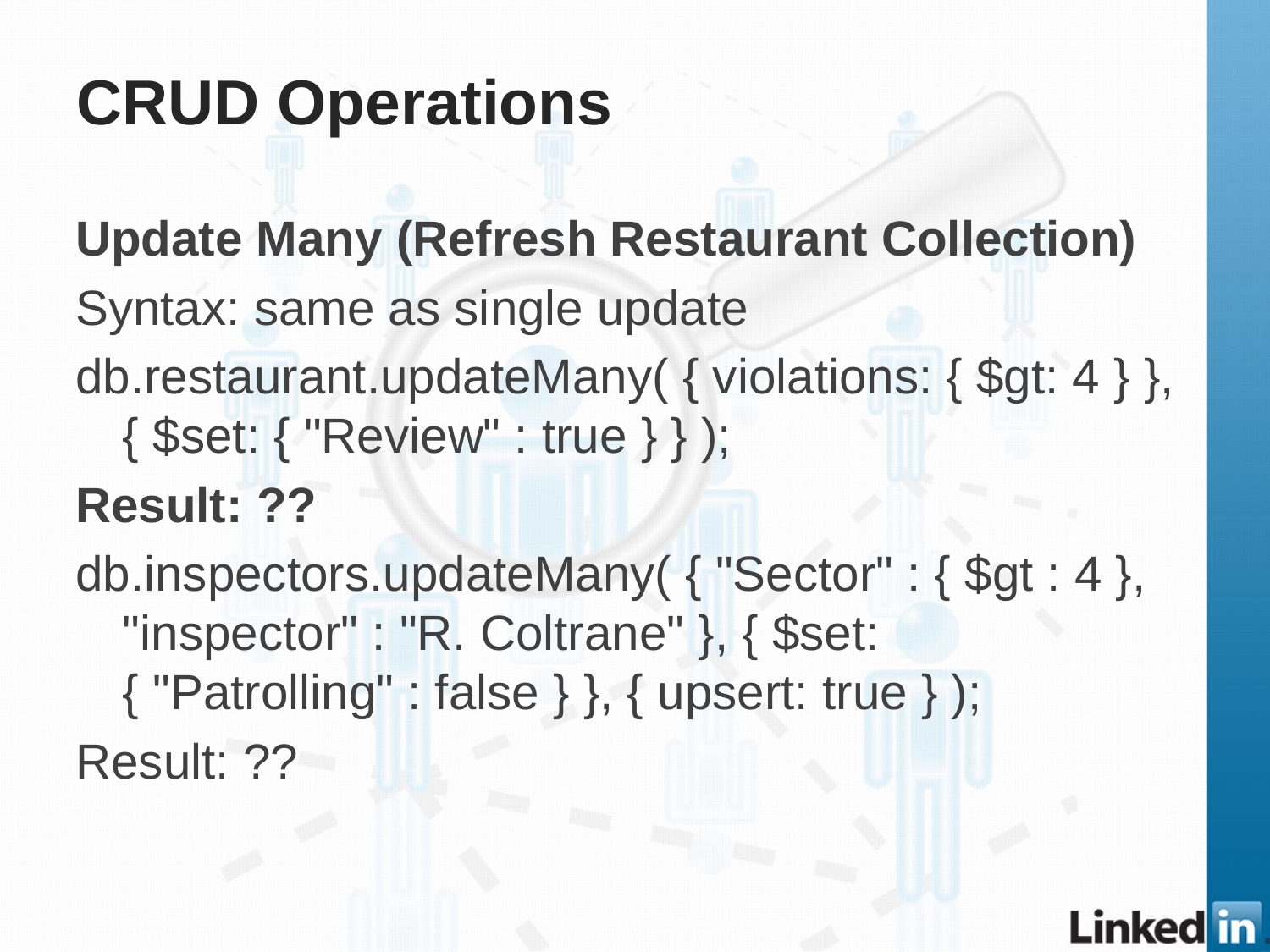

# CRUD Operations
Update Many (Refresh Restaurant Collection)
Syntax: same as single update
db.restaurant.updateMany( { violations: { $gt: 4 } }, { $set: { "Review" : true } } );
Result: ??
db.inspectors.updateMany( { "Sector" : { $gt : 4 }, "inspector" : "R. Coltrane" }, { $set: { "Patrolling" : false } }, { upsert: true } );
Result: ??